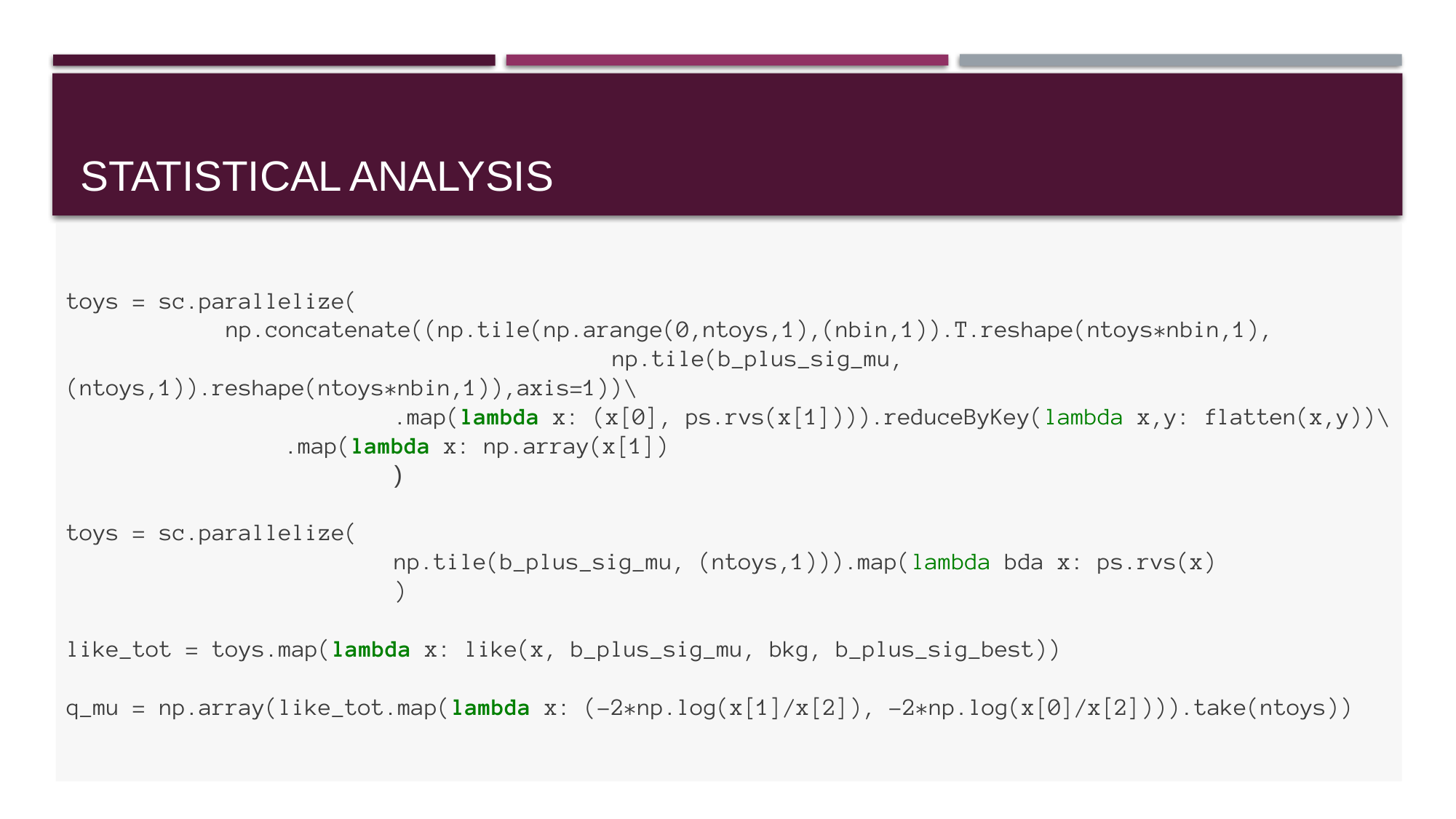

# Statistical analysis
toys = sc.parallelize(
            np.concatenate((np.tile(np.arange(0,ntoys,1),(nbin,1)).T.reshape(ntoys*nbin,1),						np.tile(b_plus_sig_mu,(ntoys,1)).reshape(ntoys*nbin,1)),axis=1))\
			.map(lambda x: (x[0], ps.rvs(x[1]))).reduceByKey(lambda x,y: flatten(x,y))\
        		.map(lambda x: np.array(x[1])
			)

toys = sc.parallelize(
			np.tile(b_plus_sig_mu, (ntoys,1))).map(lambda bda x: ps.rvs(x)
			)

like_tot = toys.map(lambda x: like(x, b_plus_sig_mu, bkg, b_plus_sig_best))

q_mu = np.array(like_tot.map(lambda x: (-2*np.log(x[1]/x[2]), -2*np.log(x[0]/x[2]))).take(ntoys))